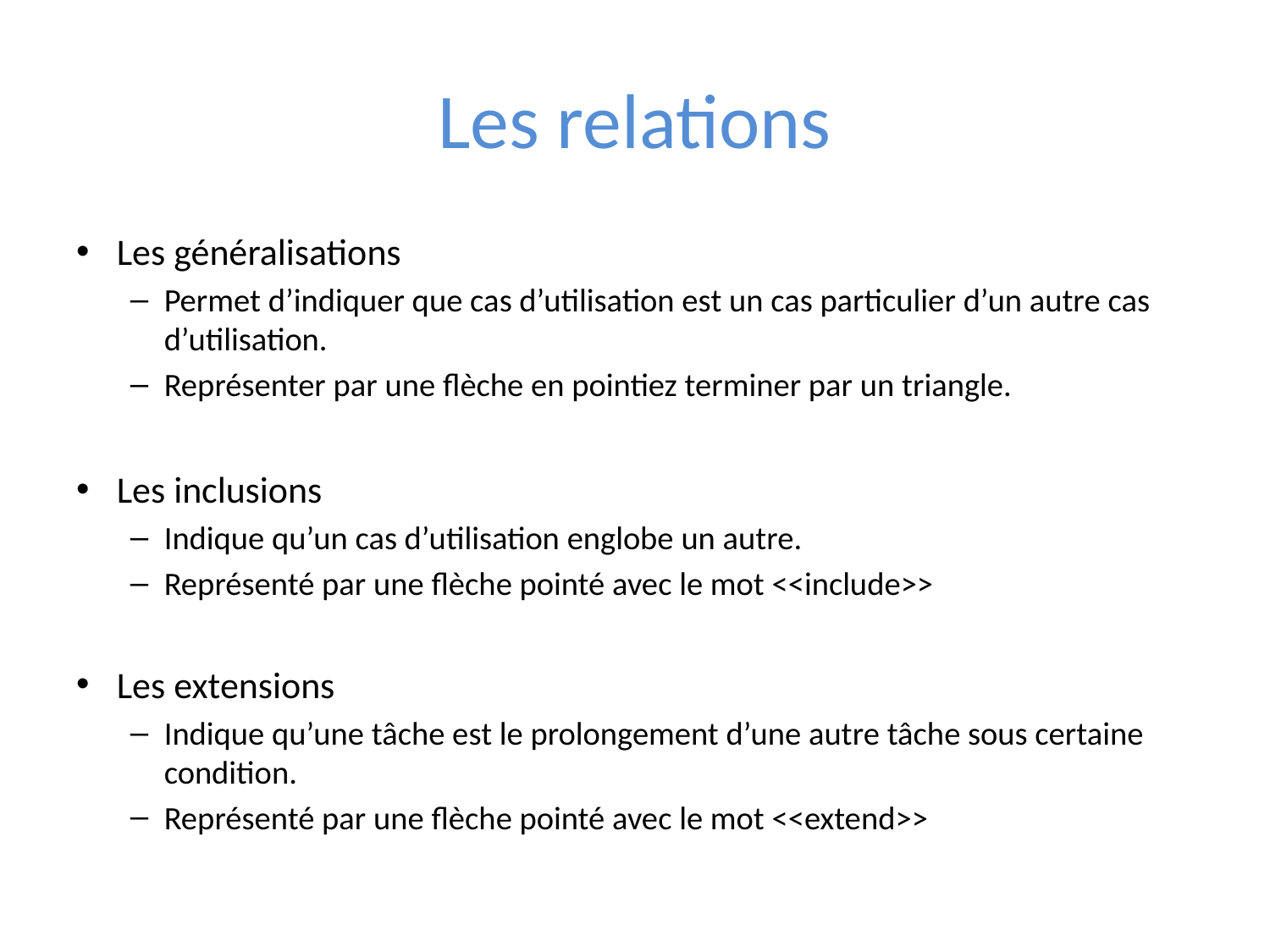

# Les relations
Les généralisations
Permet d’indiquer que cas d’utilisation est un cas particulier d’un autre cas d’utilisation.
Représenter par une flèche en pointiez terminer par un triangle.

Les inclusions
Indique qu’un cas d’utilisation englobe un autre.
Représenté par une flèche pointé avec le mot <<include>>

Les extensions
Indique qu’une tâche est le prolongement d’une autre tâche sous certaine condition.
Représenté par une flèche pointé avec le mot <<extend>>